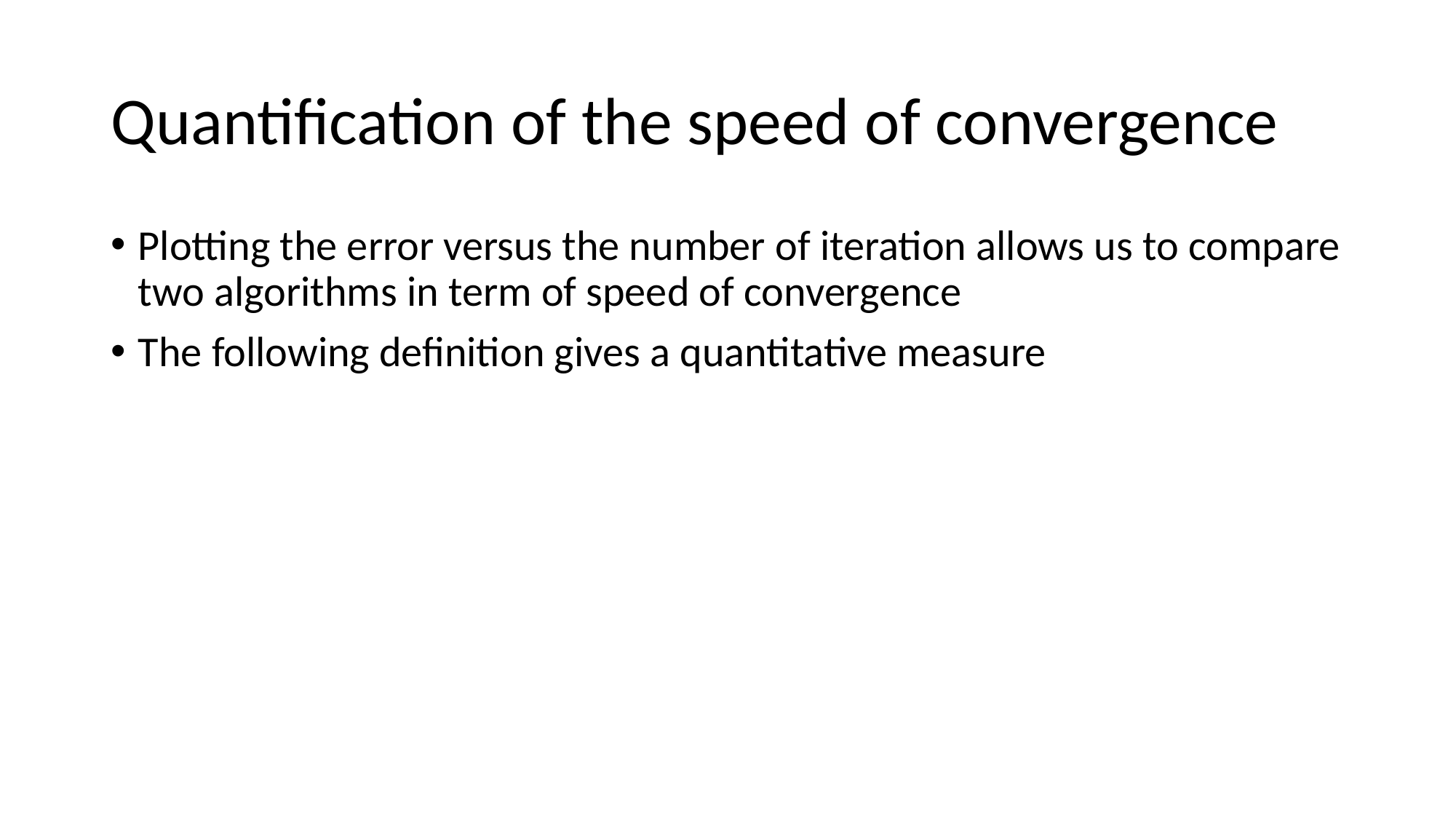

# Quantification of the speed of convergence
Plotting the error versus the number of iteration allows us to compare two algorithms in term of speed of convergence
The following definition gives a quantitative measure